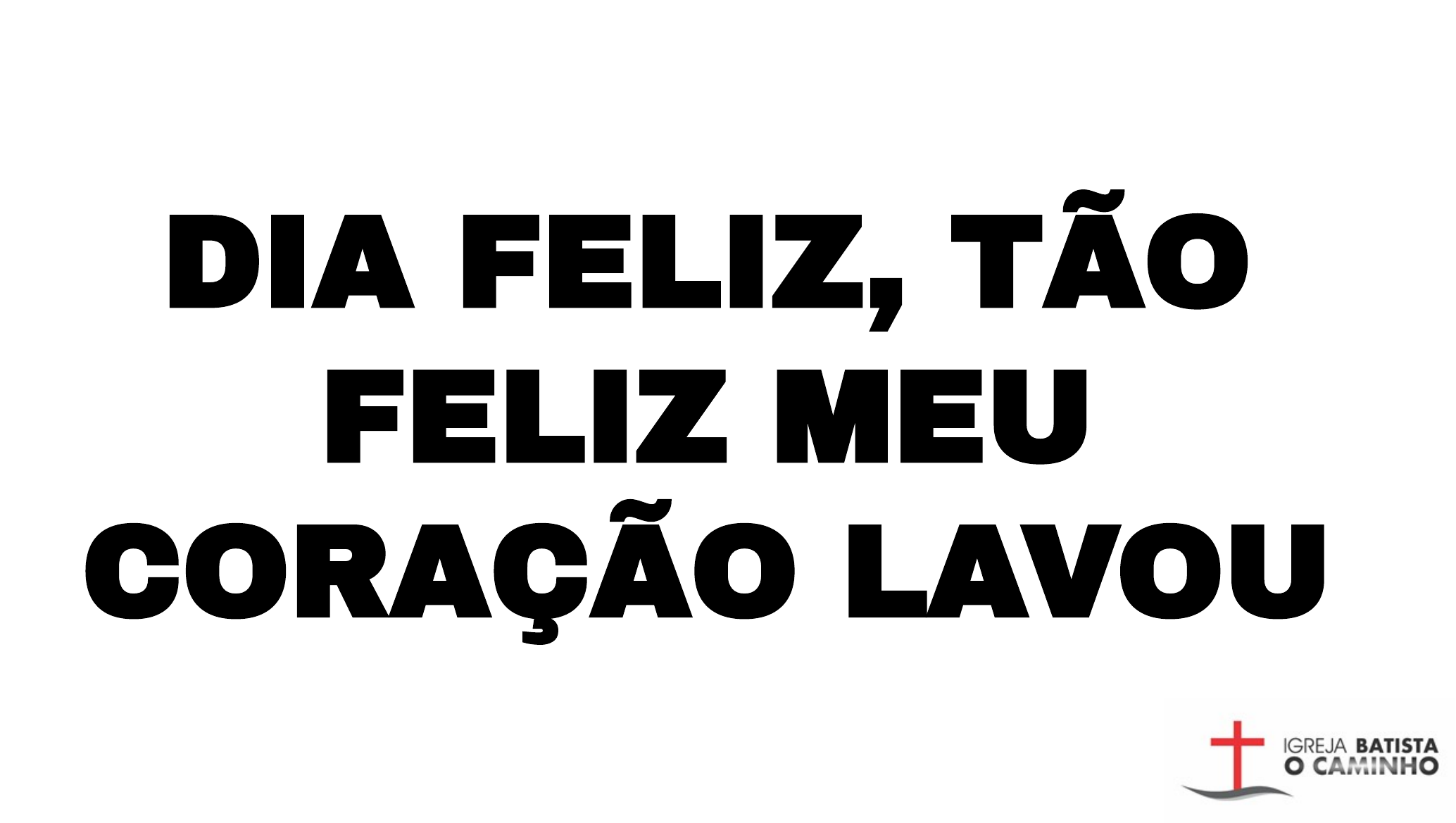

DIA FELIZ, TÃO FELIZ MEU CORAÇÃO LAVOU